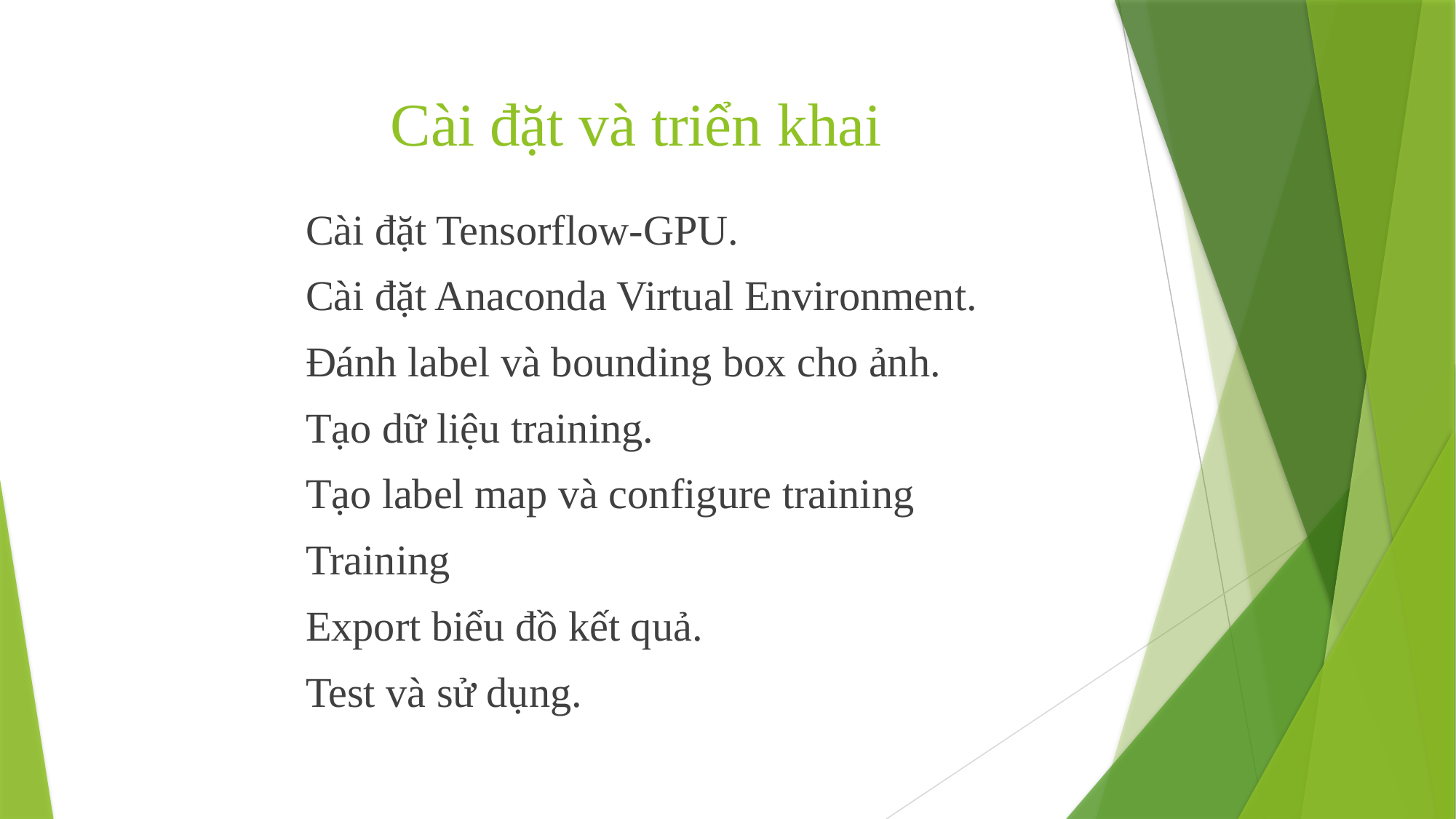

Cài đặt và triển khai
Cài đặt Tensorflow-GPU.
Cài đặt Anaconda Virtual Environment.
Đánh label và bounding box cho ảnh.
Tạo dữ liệu training.
Tạo label map và configure training
Training
Export biểu đồ kết quả.
Test và sử dụng.